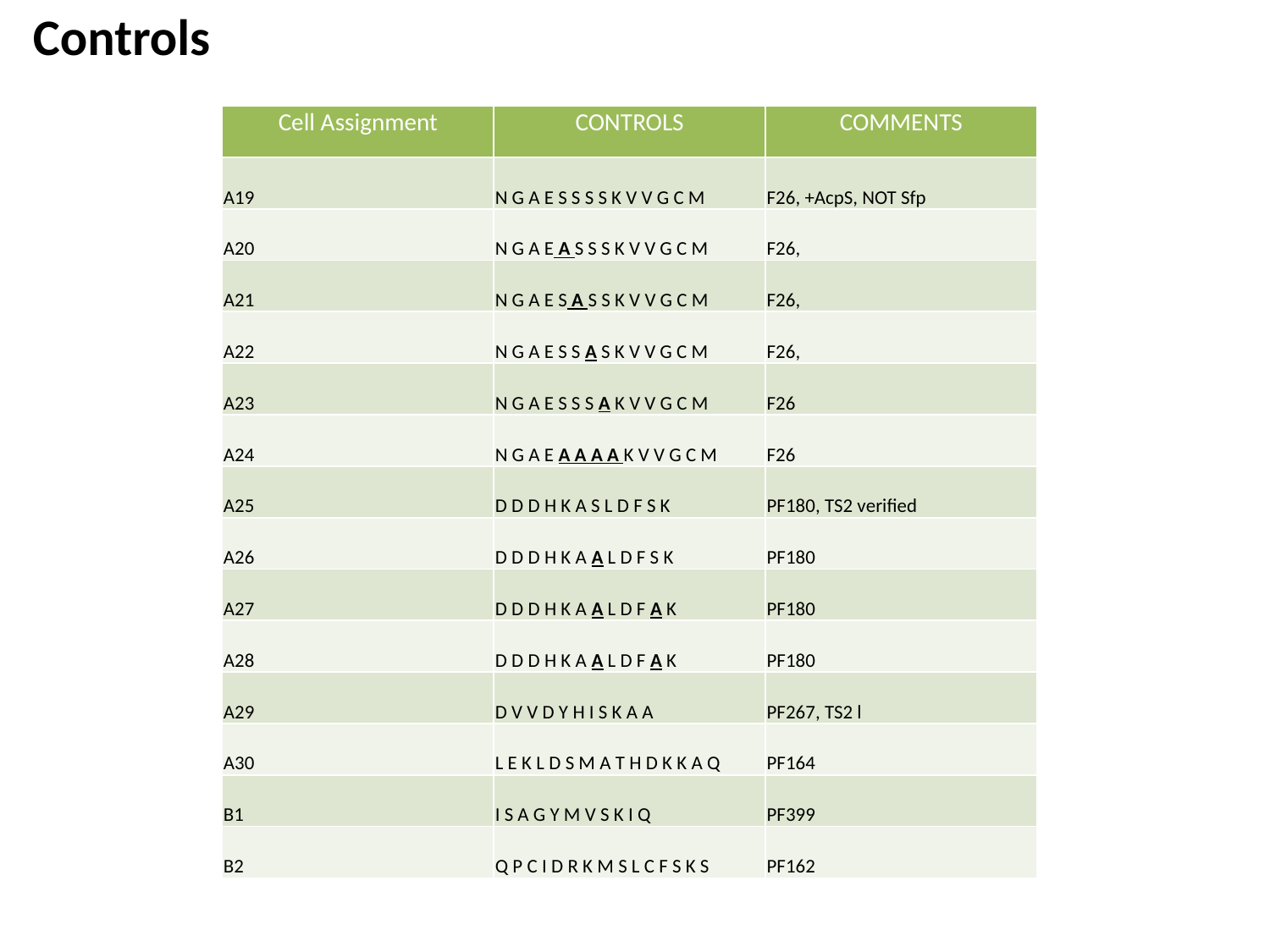

Controls
| Cell Assignment | CONTROLS | COMMENTS |
| --- | --- | --- |
| A19 | N G A E S S S S K V V G C M | F26, +AcpS, NOT Sfp |
| A20 | N G A E A S S S K V V G C M | F26, |
| A21 | N G A E S A S S K V V G C M | F26, |
| A22 | N G A E S S A S K V V G C M | F26, |
| A23 | N G A E S S S A K V V G C M | F26 |
| A24 | N G A E A A A A K V V G C M | F26 |
| A25 | D D D H K A S L D F S K | PF180, TS2 verified |
| A26 | D D D H K A A L D F S K | PF180 |
| A27 | D D D H K A A L D F A K | PF180 |
| A28 | D D D H K A A L D F A K | PF180 |
| A29 | D V V D Y H I S K A A | PF267, TS2 l |
| A30 | L E K L D S M A T H D K K A Q | PF164 |
| B1 | I S A G Y M V S K I Q | PF399 |
| B2 | Q P C I D R K M S L C F S K S | PF162 |